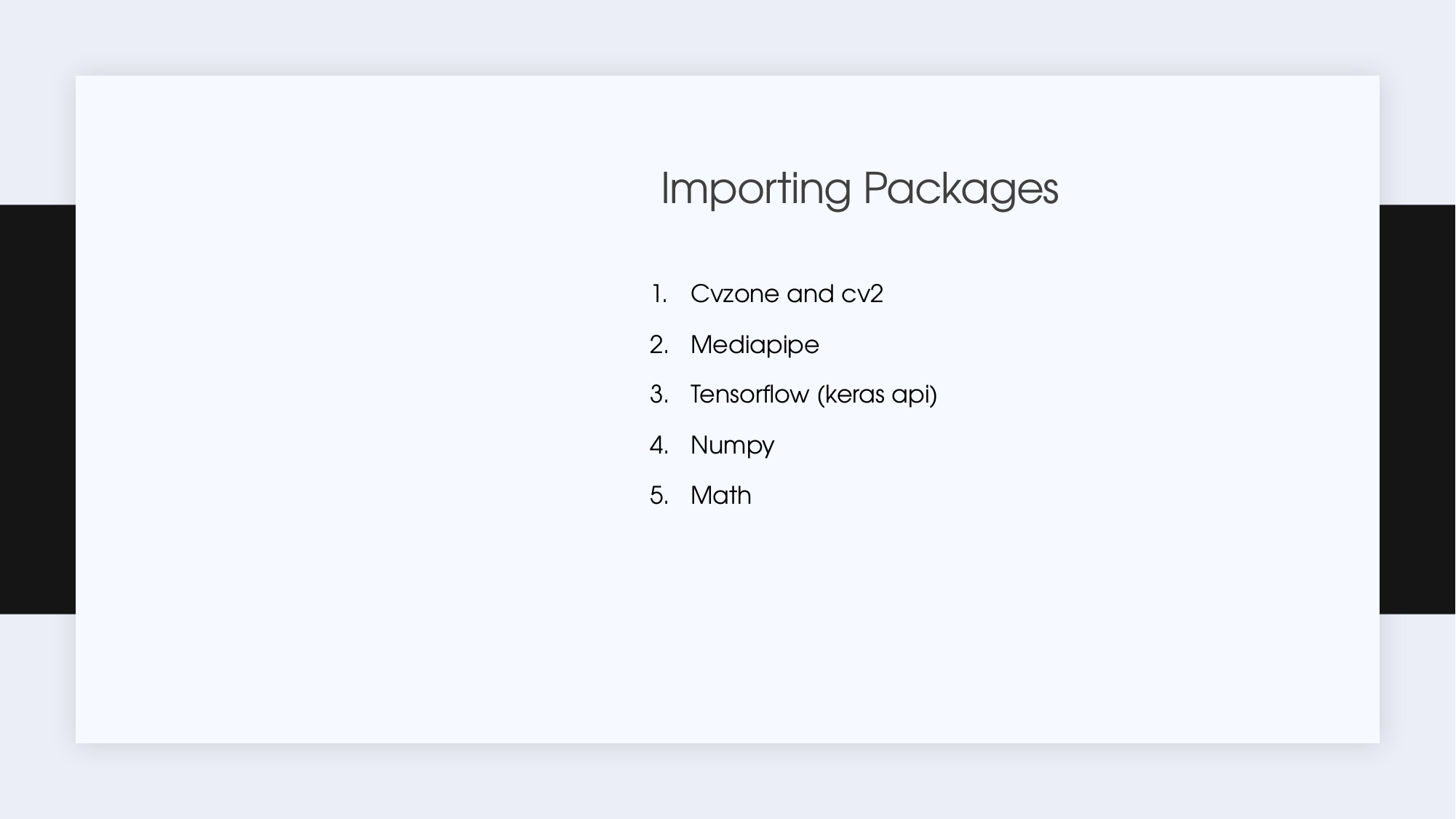

# Importing Packages
Cvzone and cv2
Mediapipe
Tensorflow (keras api)
Numpy
Math